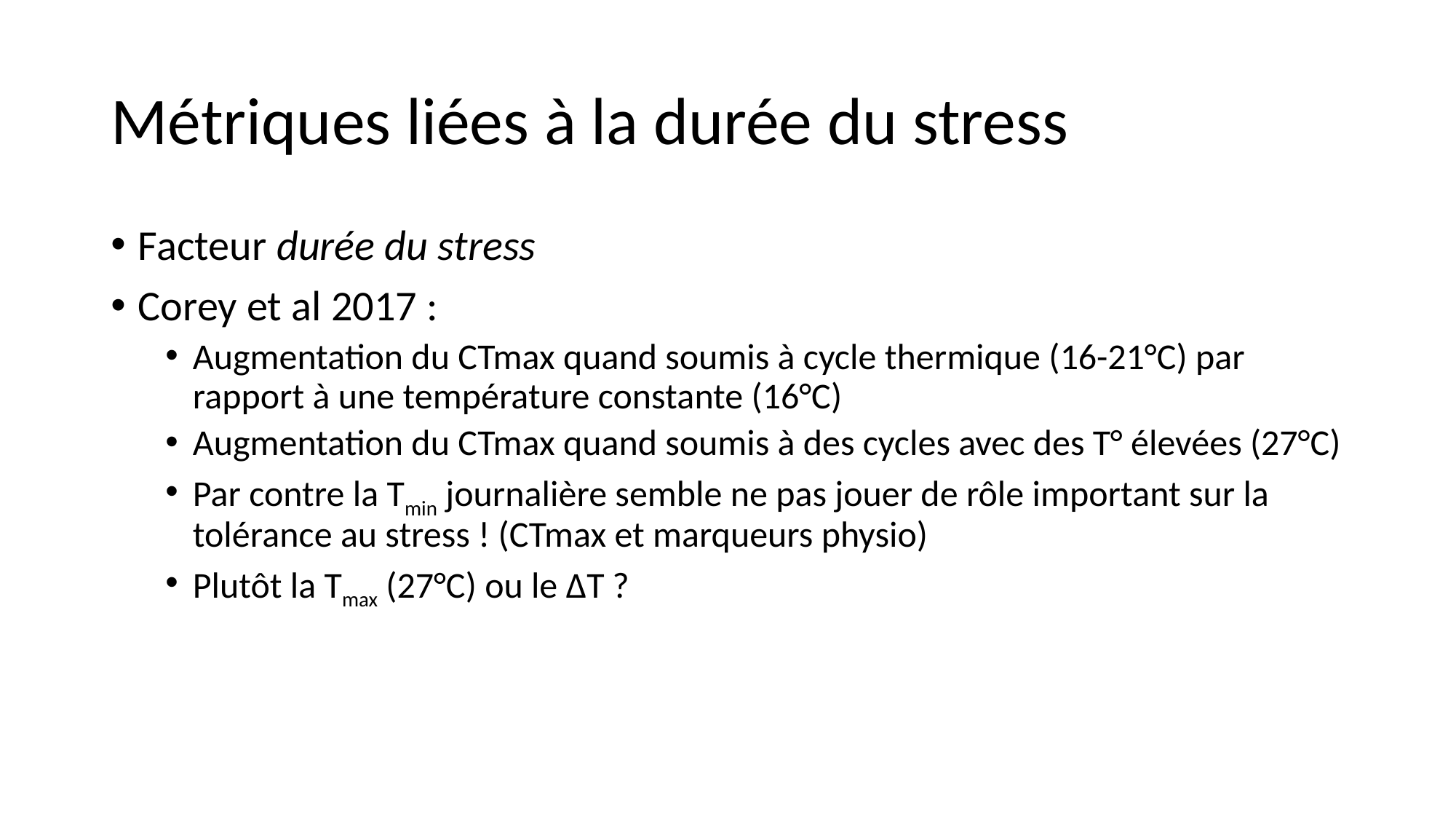

# Métriques liées à la durée du stress
Facteur durée du stress
Corey et al 2017 :
Augmentation du CTmax quand soumis à cycle thermique (16-21°C) par rapport à une température constante (16°C)
Augmentation du CTmax quand soumis à des cycles avec des T° élevées (27°C)
Par contre la Tmin journalière semble ne pas jouer de rôle important sur la tolérance au stress ! (CTmax et marqueurs physio)
Plutôt la Tmax (27°C) ou le ΔT ?